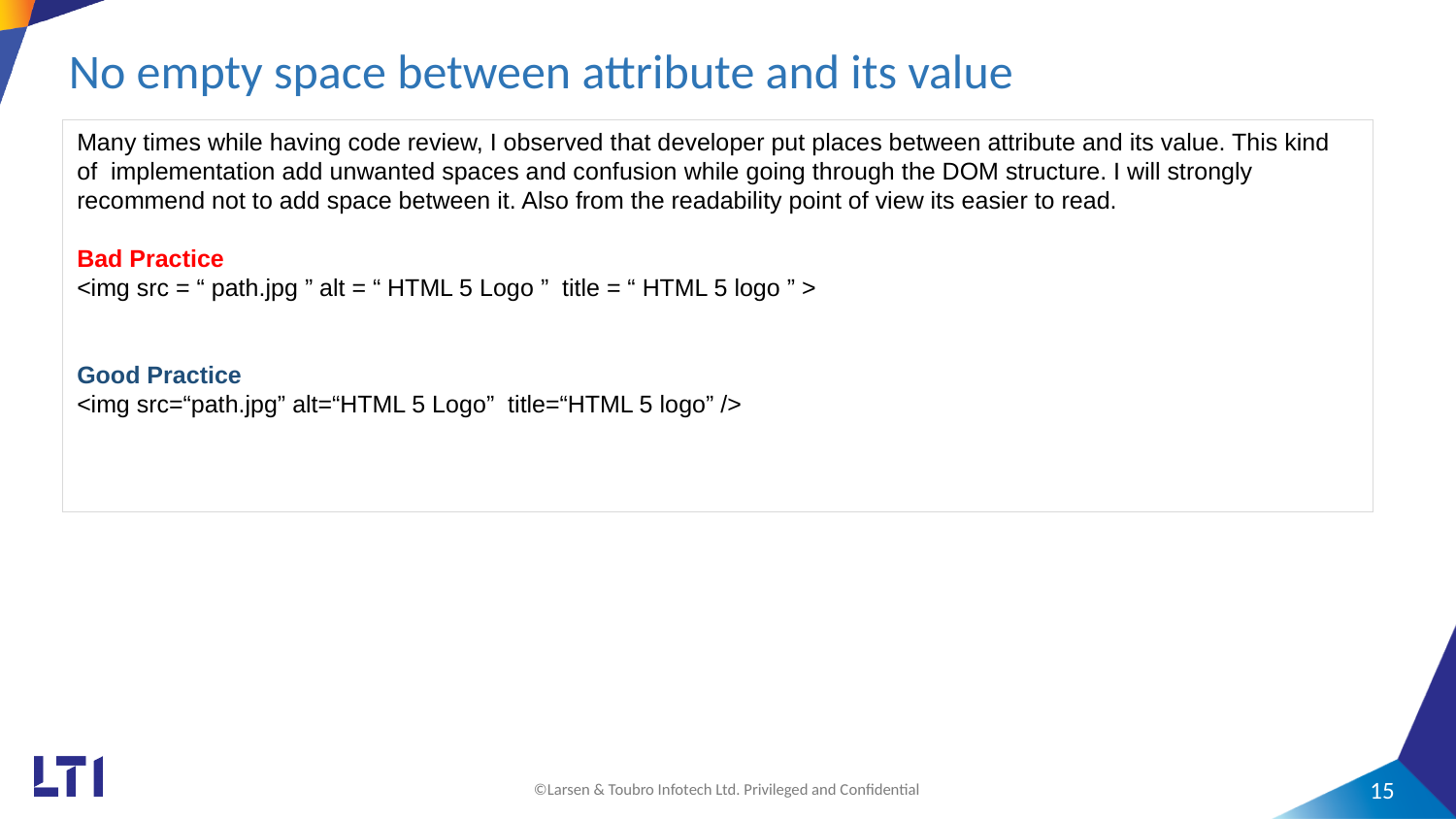

# No empty space between attribute and its value
RDOP MOBILE APPLICATIONS
Many times while having code review, I observed that developer put places between attribute and its value. This kind of  implementation add unwanted spaces and confusion while going through the DOM structure. I will strongly recommend not to add space between it. Also from the readability point of view its easier to read.

Bad Practice
<img src = “ path.jpg ” alt = “ HTML 5 Logo ”  title = “ HTML 5 logo ” >

Good Practice
<img src=“path.jpg” alt=“HTML 5 Logo”  title=“HTML 5 logo” />